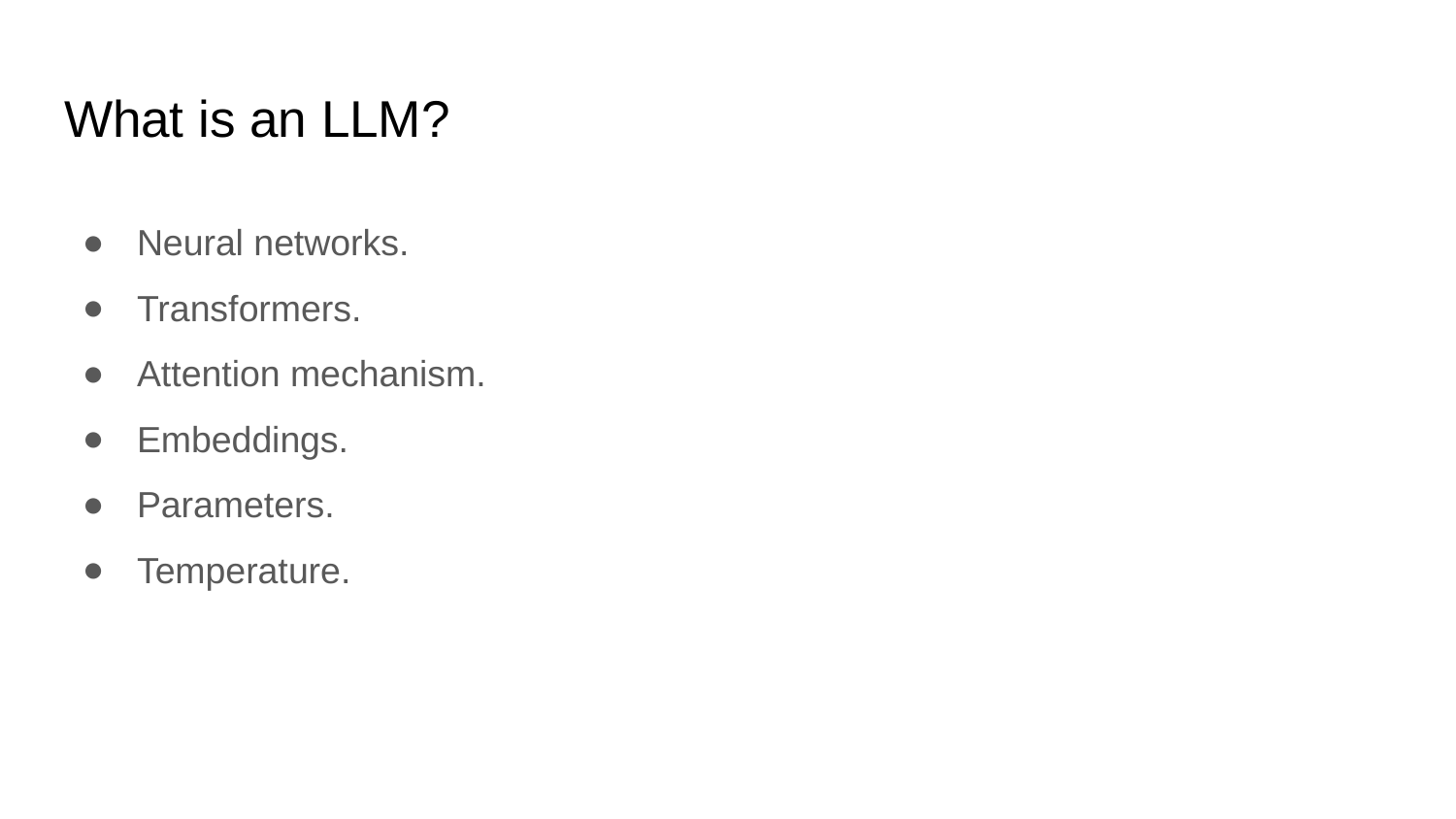

# What is an LLM?
Neural networks.
Transformers.
Attention mechanism.
Embeddings.
Parameters.
Temperature.